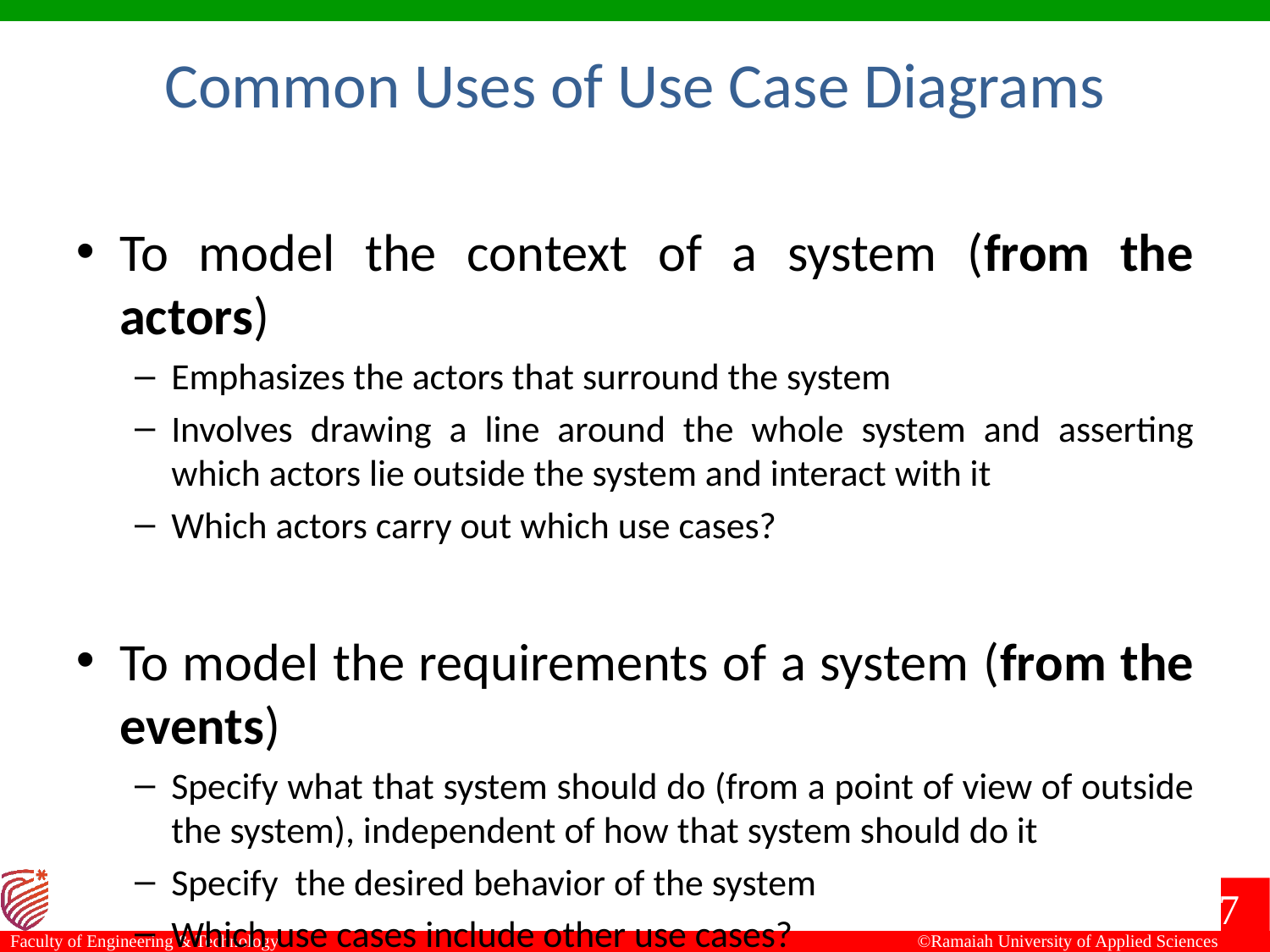

Common Uses of Use Case Diagrams
To model the context of a system (from the actors)
Emphasizes the actors that surround the system
Involves drawing a line around the whole system and asserting which actors lie outside the system and interact with it
Which actors carry out which use cases?

To model the requirements of a system (from the events)
Specify what that system should do (from a point of view of outside the system), independent of how that system should do it
Specify  the desired behavior of the system
Which use cases include other use cases?

7